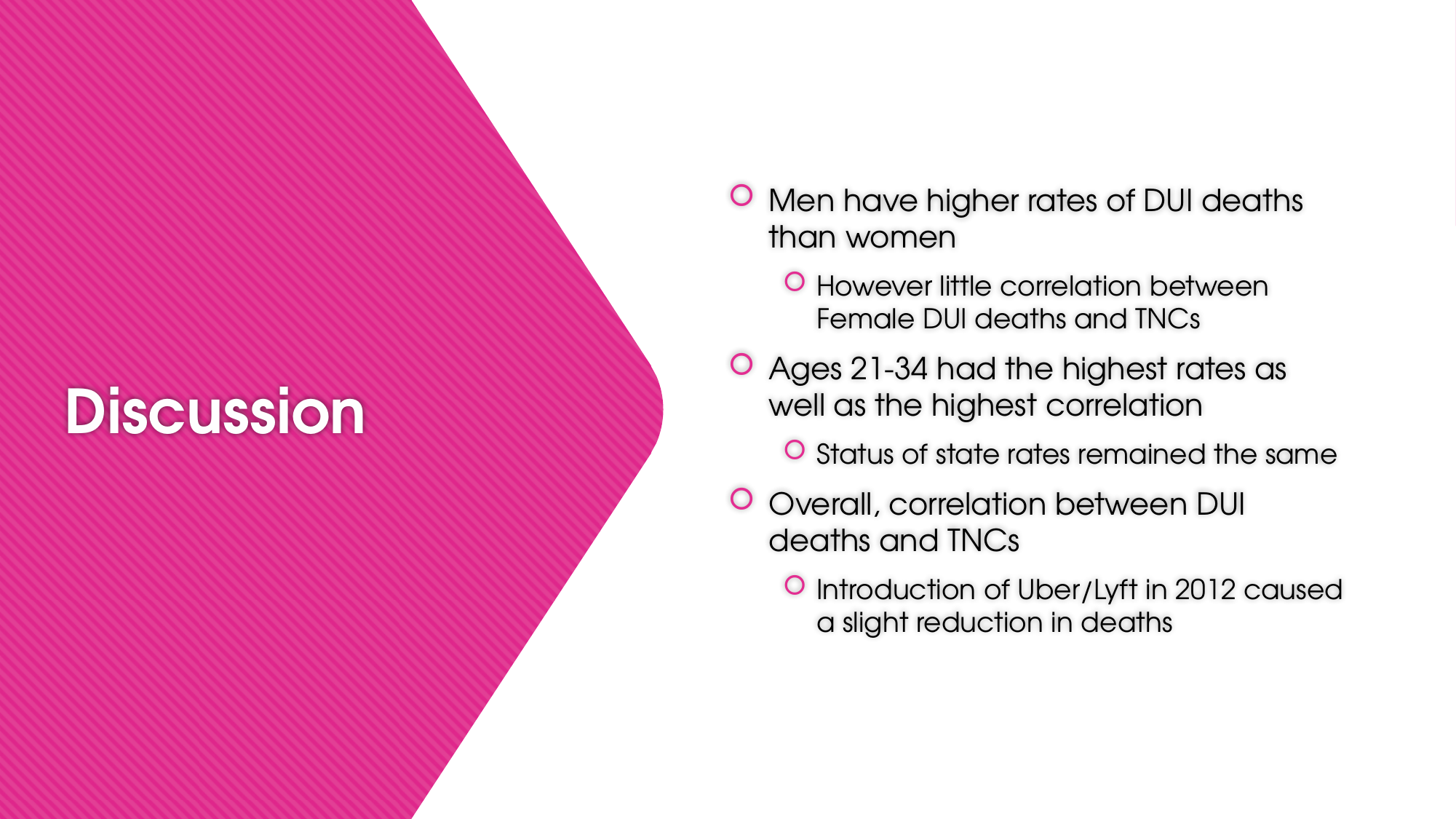

Men have higher rates of DUI deaths than women
However little correlation between Female DUI deaths and TNCs
Ages 21-34 had the highest rates as well as the highest correlation
Status of state rates remained the same
Overall, correlation between DUI deaths and TNCs
Introduction of Uber/Lyft in 2012 caused a slight reduction in deaths
# Discussion